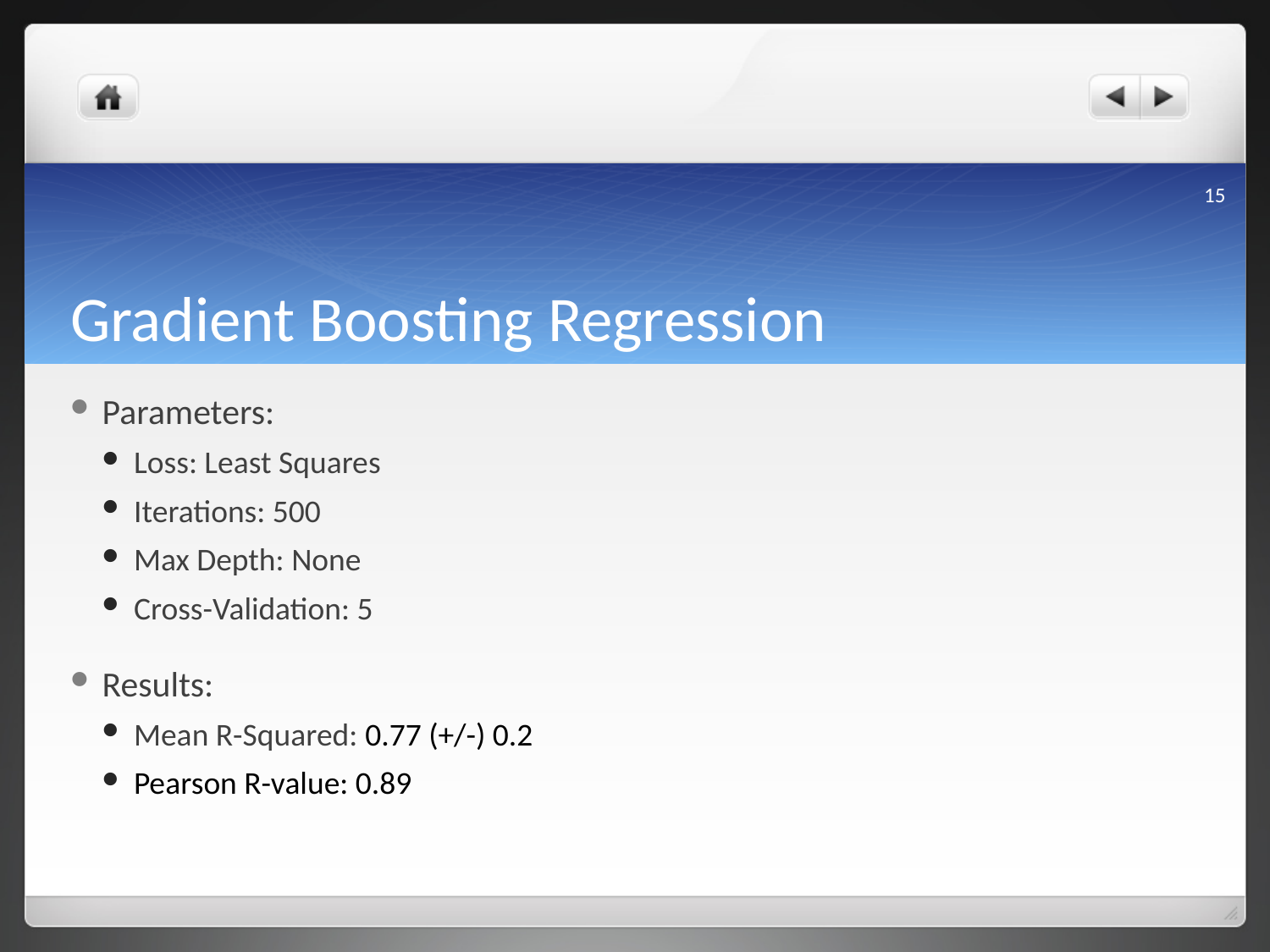

15
# Gradient Boosting Regression
Parameters:
Loss: Least Squares
Iterations: 500
Max Depth: None
Cross-Validation: 5
Results:
Mean R-Squared: 0.77 (+/-) 0.2
Pearson R-value: 0.89